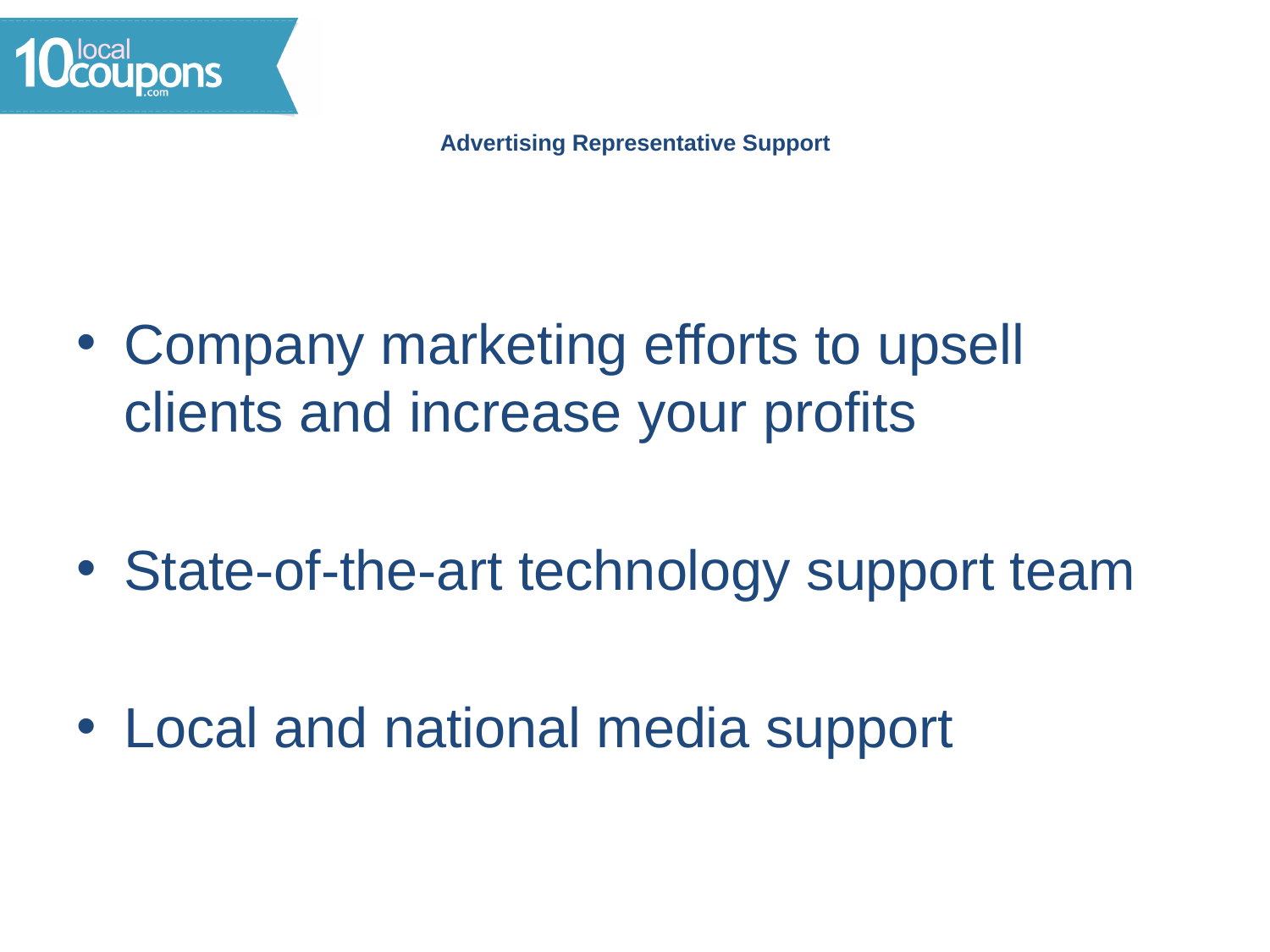

# Advertising Representative Support

Company marketing efforts to upsell clients and increase your profits

State-of-the-art technology support team

Local and national media support